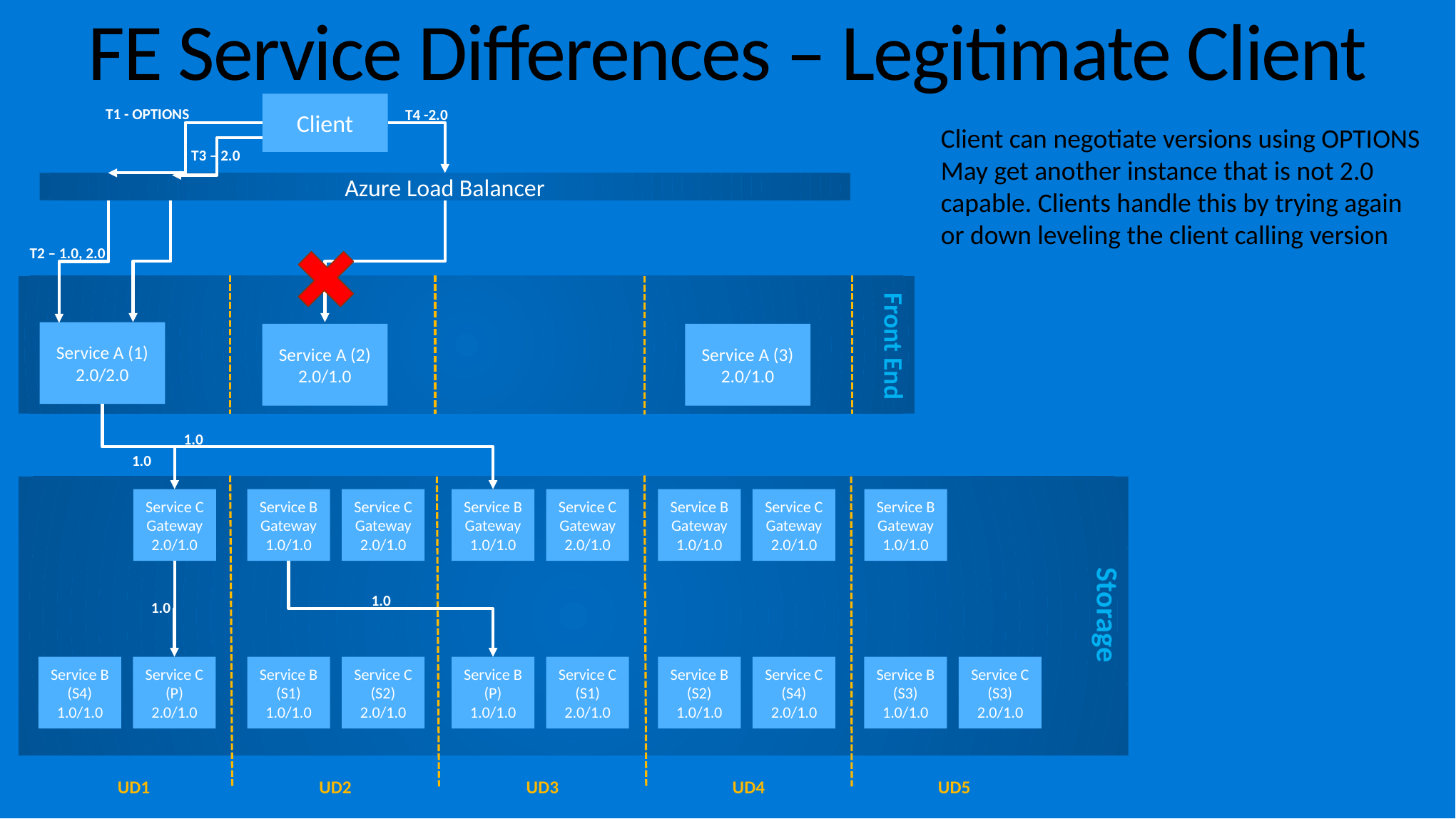

# FE Service Differences – Legitimate Client
Client
T1 - OPTIONS
T4 -2.0
Client can negotiate versions using OPTIONS
May get another instance that is not 2.0 capable. Clients handle this by trying again or down leveling the client calling version
T3 – 2.0
Azure Load Balancer
T2 – 1.0, 2.0

Service A (1) 2.0/2.0
Service A (2) 2.0/1.0
Service A (3) 2.0/1.0
Front End
1.0
1.0

Service C
Gateway
2.0/1.0
Service B
Gateway
1.0/1.0
Service C
Gateway
2.0/1.0
Service B
Gateway
1.0/1.0
Service C
Gateway
2.0/1.0
Service B
Gateway
1.0/1.0
Service C
Gateway
2.0/1.0
Service B
Gateway
1.0/1.0
1.0
Storage
1.0
Service B
(S4)
1.0/1.0
Service C
(P)
2.0/1.0
Service B
(S1)
1.0/1.0
Service C
(S2)
2.0/1.0
Service B
(P)
1.0/1.0
Service C
(S1)
2.0/1.0
Service B
(S2)
1.0/1.0
Service C
(S4)
2.0/1.0
Service B
(S3)
1.0/1.0
Service C
(S3)
2.0/1.0
UD1
UD2
UD3
UD4
UD5